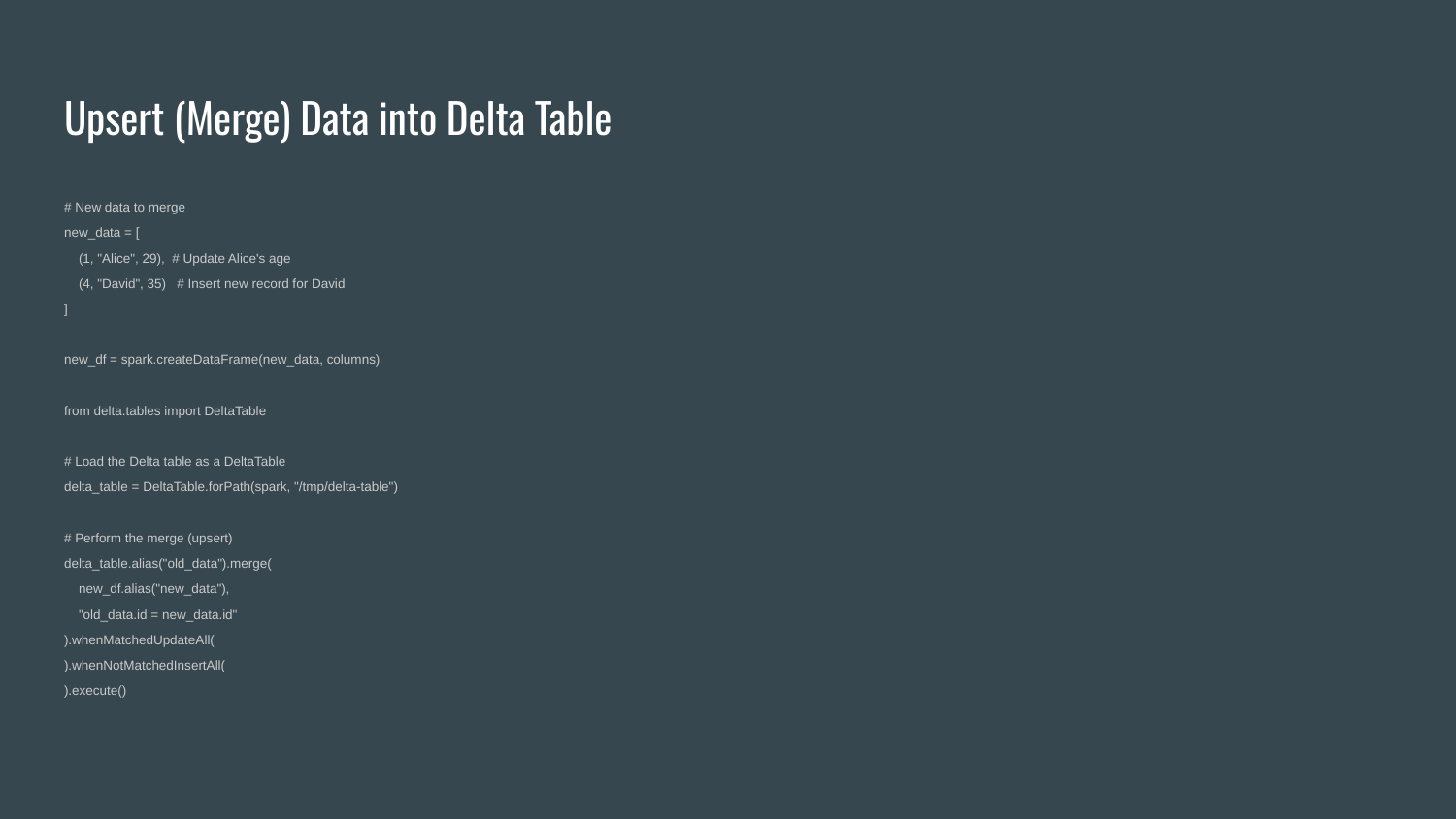

# Upsert (Merge) Data into Delta Table
# New data to merge
new_data = [
    (1, "Alice", 29),  # Update Alice's age
    (4, "David", 35)   # Insert new record for David
]

new_df = spark.createDataFrame(new_data, columns)

from delta.tables import DeltaTable

# Load the Delta table as a DeltaTable
delta_table = DeltaTable.forPath(spark, "/tmp/delta-table")

# Perform the merge (upsert)
delta_table.alias("old_data").merge(
    new_df.alias("new_data"),
    "old_data.id = new_data.id"
).whenMatchedUpdateAll(
).whenNotMatchedInsertAll(
).execute()